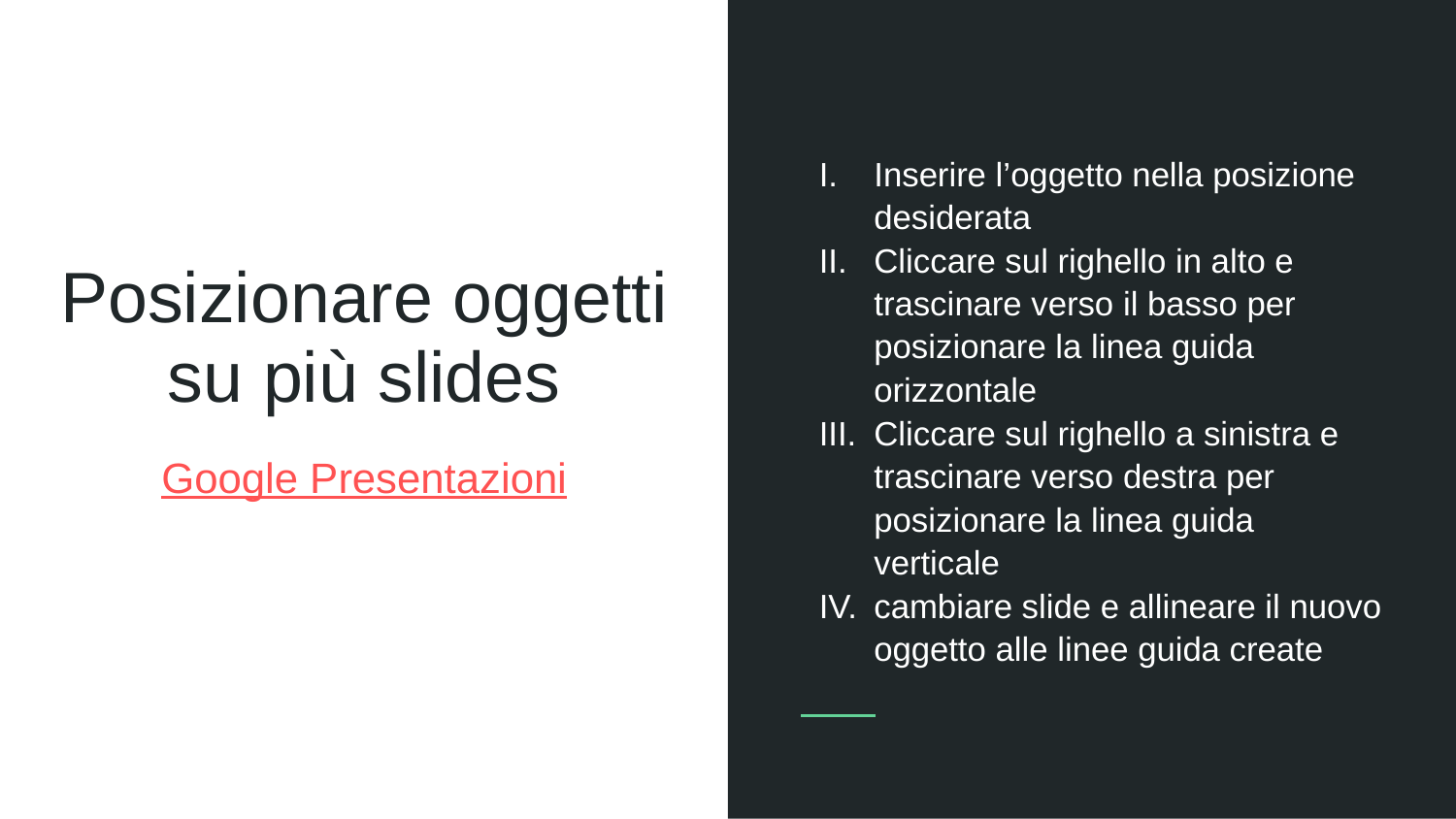

Inserire l’oggetto nella posizione desiderata
Cliccare sul righello in alto e trascinare verso il basso per posizionare la linea guida orizzontale
Cliccare sul righello a sinistra e trascinare verso destra per posizionare la linea guida verticale
cambiare slide e allineare il nuovo oggetto alle linee guida create
# Posizionare oggetti su più slides
Google Presentazioni